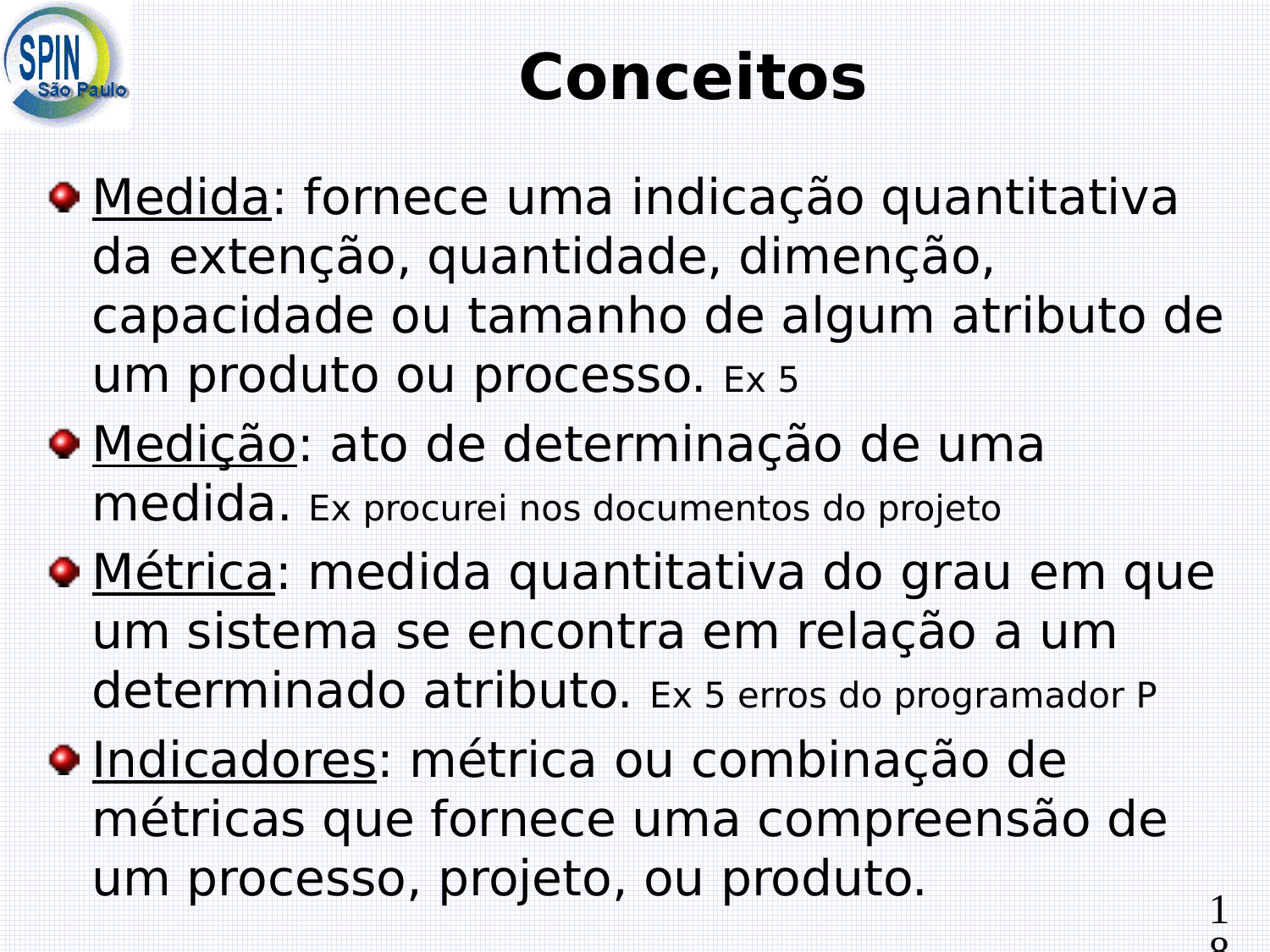

# Conceitos
Medida: fornece uma indicação quantitativa da extenção, quantidade, dimenção, capacidade ou tamanho de algum atributo de um produto ou processo. Ex 5
Medição: ato de determinação de uma medida. Ex procurei nos documentos do projeto
Métrica: medida quantitativa do grau em que um sistema se encontra em relação a um determinado atributo. Ex 5 erros do programador P
Indicadores: métrica ou combinação de métricas que fornece uma compreensão de um processo, projeto, ou produto.
18